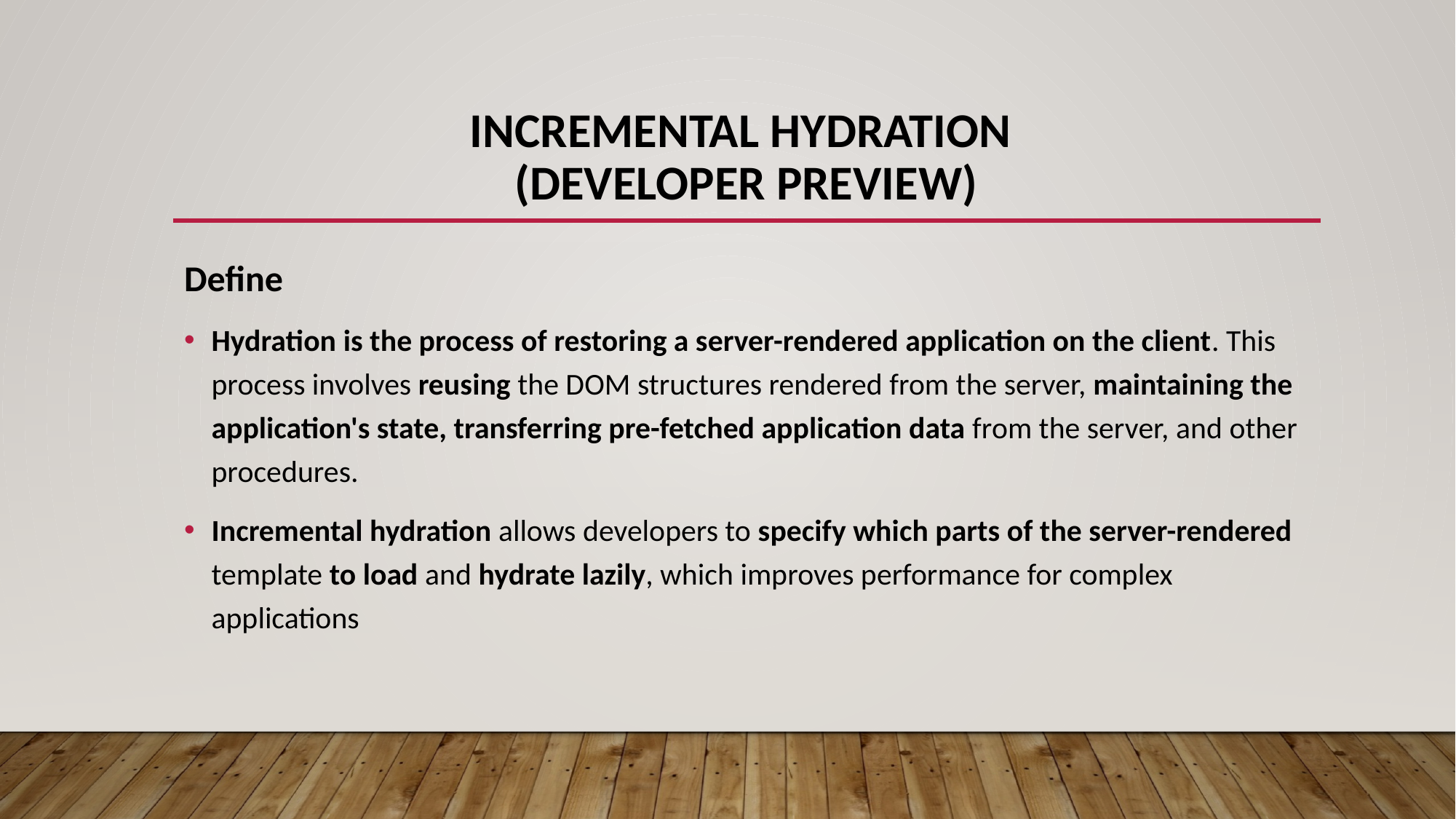

# Incremental Hydration (Developer Preview)
Define
Hydration is the process of restoring a server-rendered application on the client. This process involves reusing the DOM structures rendered from the server, maintaining the application's state, transferring pre-fetched application data from the server, and other procedures.
Incremental hydration allows developers to specify which parts of the server-rendered template to load and hydrate lazily, which improves performance for complex applications